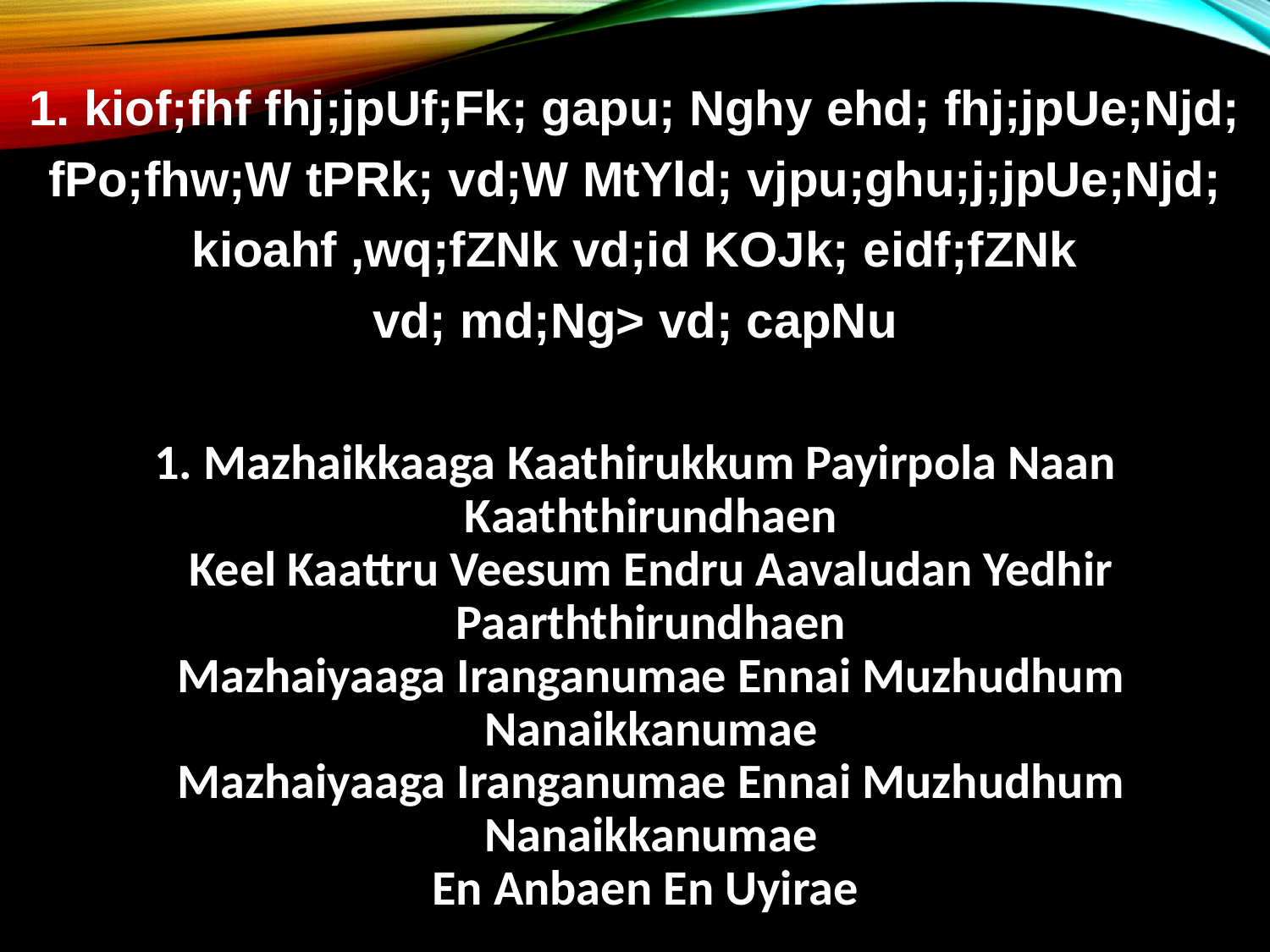

1. kiof;fhf fhj;jpUf;Fk; gapu; Nghy ehd; fhj;jpUe;Njd;
fPo;fhw;W tPRk; vd;W MtYld; vjpu;ghu;j;jpUe;Njd;
kioahf ,wq;fZNk vd;id KOJk; eidf;fZNk
vd; md;Ng> vd; capNu

1. Mazhaikkaaga Kaathirukkum Payirpola Naan Kaaththirundhaen
Keel Kaattru Veesum Endru Aavaludan Yedhir Paarththirundhaen
Mazhaiyaaga Iranganumae Ennai Muzhudhum Nanaikkanumae
Mazhaiyaaga Iranganumae Ennai Muzhudhum Nanaikkanumae
En Anbaen En Uyirae